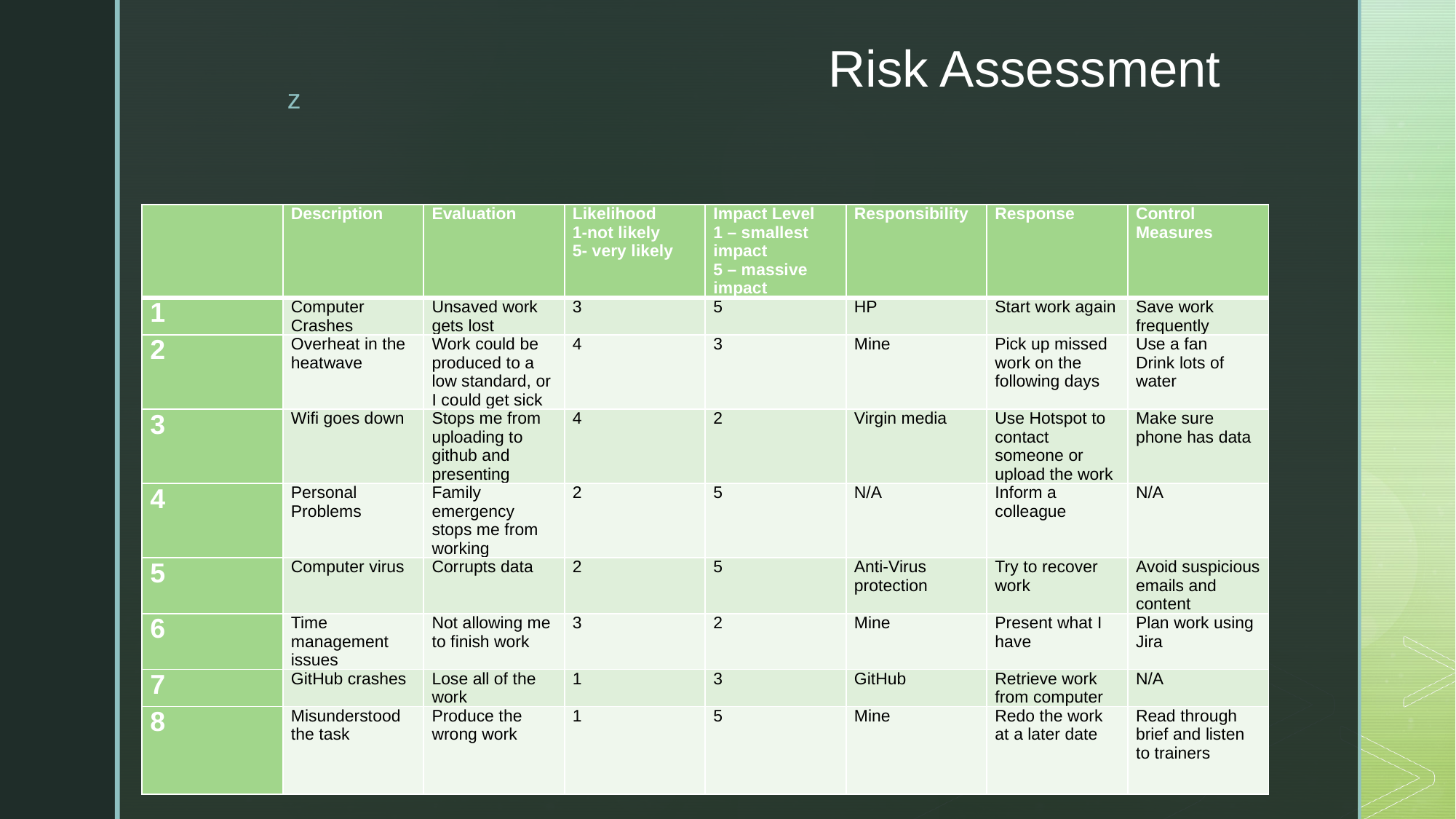

# Risk Assessment
|  | Description | Evaluation | Likelihood 1-not likely 5- very likely | Impact Level 1 – smallest impact 5 – massive impact | Responsibility | Response | Control Measures |
| --- | --- | --- | --- | --- | --- | --- | --- |
| 1 | Computer Crashes | Unsaved work gets lost | 3 | 5 | HP | Start work again | Save work frequently |
| 2 | Overheat in the heatwave | Work could be produced to a low standard, or I could get sick | 4 | 3 | Mine | Pick up missed work on the following days | Use a fan Drink lots of water |
| 3 | Wifi goes down | Stops me from uploading to github and presenting | 4 | 2 | Virgin media | Use Hotspot to contact someone or upload the work | Make sure phone has data |
| 4 | Personal Problems | Family emergency stops me from working | 2 | 5 | N/A | Inform a colleague | N/A |
| 5 | Computer virus | Corrupts data | 2 | 5 | Anti-Virus protection | Try to recover work | Avoid suspicious emails and content |
| 6 | Time management issues | Not allowing me to finish work | 3 | 2 | Mine | Present what I have | Plan work using Jira |
| 7 | GitHub crashes | Lose all of the work | 1 | 3 | GitHub | Retrieve work from computer | N/A |
| 8 | Misunderstood the task | Produce the wrong work | 1 | 5 | Mine | Redo the work at a later date | Read through brief and listen to trainers |